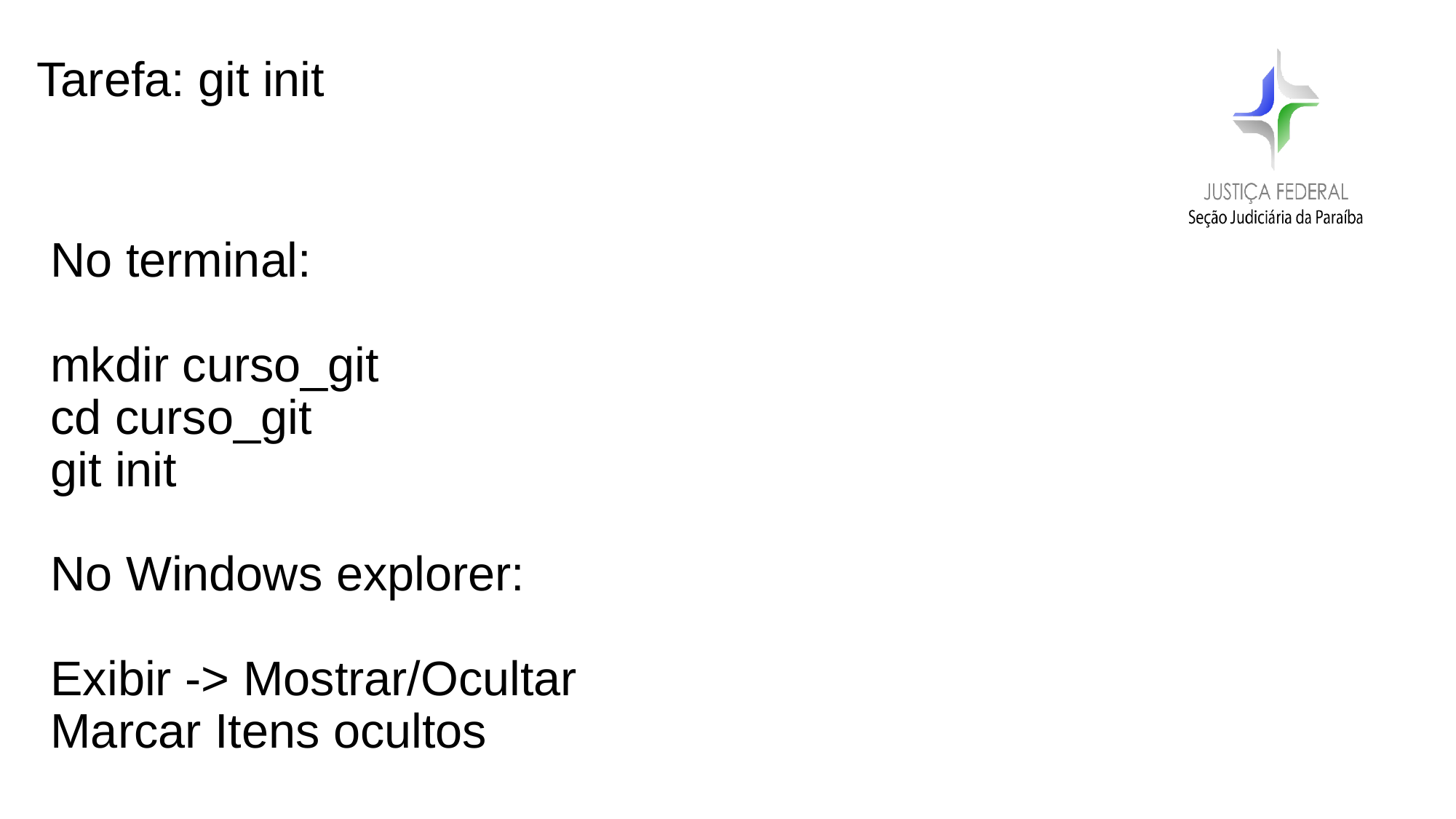

Tarefa: git init

No terminal:

mkdir curso_git
cd curso_git
git init

No Windows explorer:

Exibir -> Mostrar/Ocultar
Marcar Itens ocultos